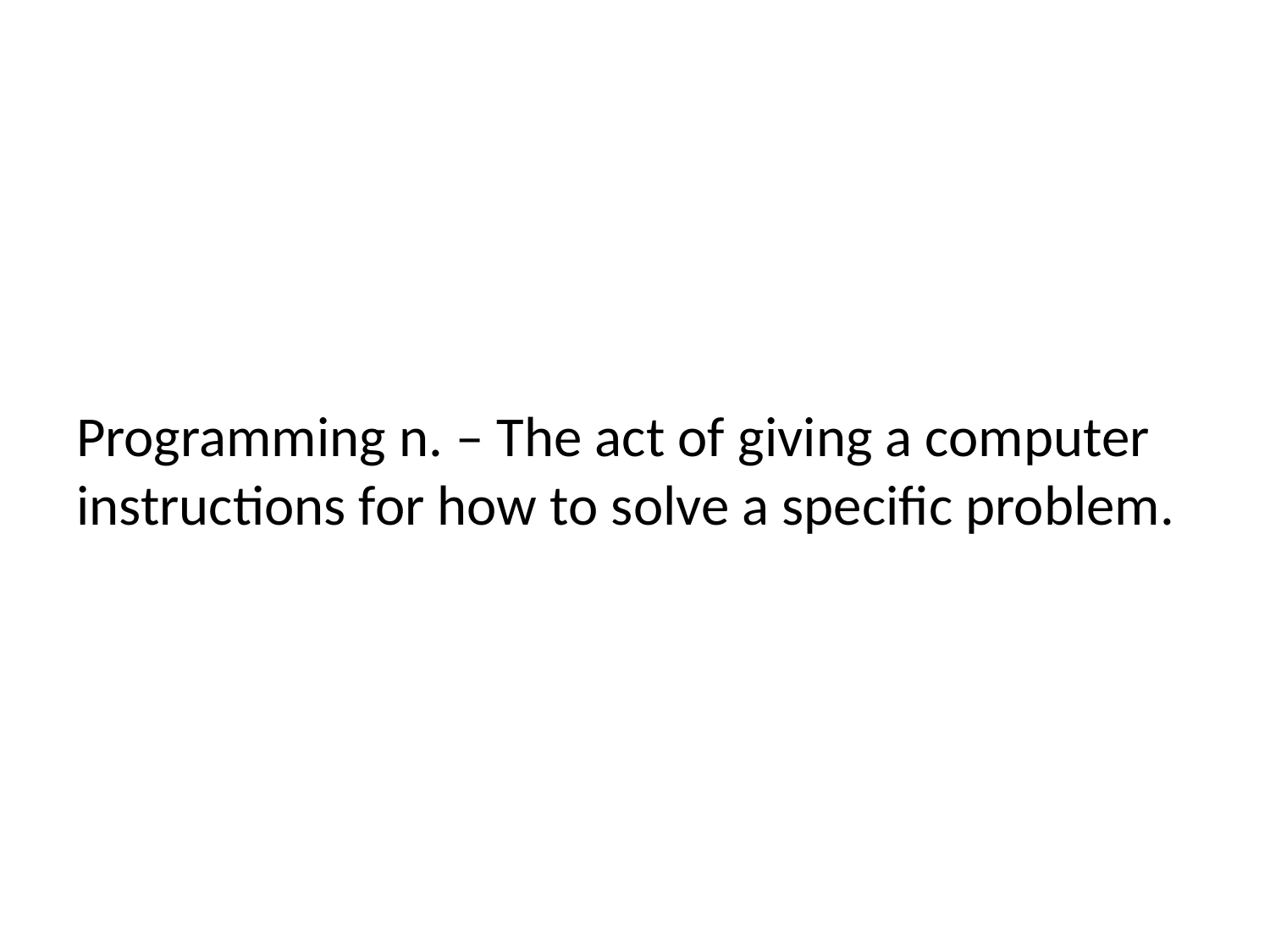

# Programming n. – The act of giving a computer instructions for how to solve a specific problem.